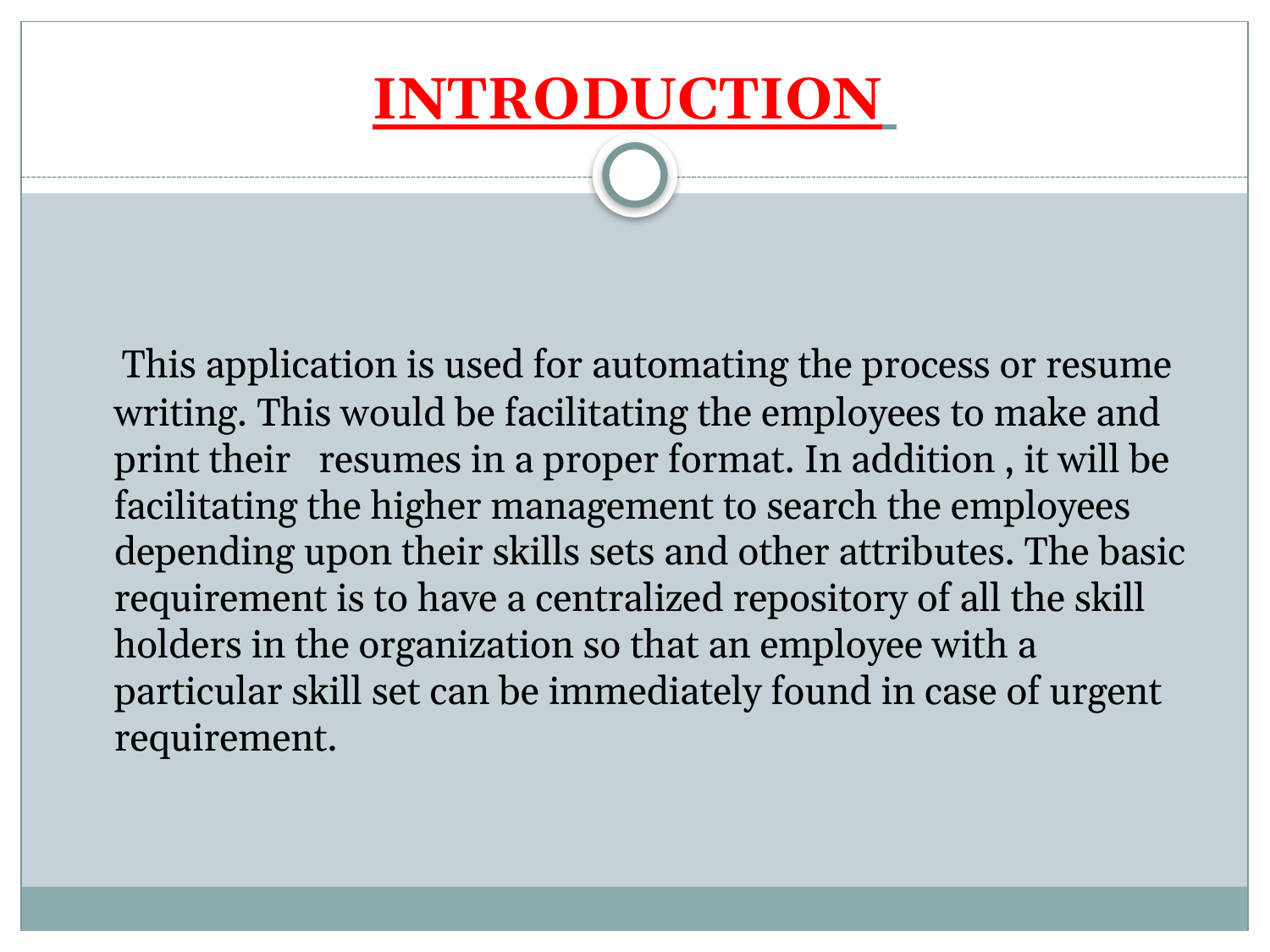

# INTRODUCTION

    This application is used for automating the process or resume writing. This would be facilitating the employees to make and print their   resumes in a proper format. In addition , it will be facilitating the higher management to search the employees depending upon their skills sets and other attributes. The basic requirement is to have a centralized repository of all the skill holders in the organization so that an employee with a particular skill set can be immediately found in case of urgent requirement.